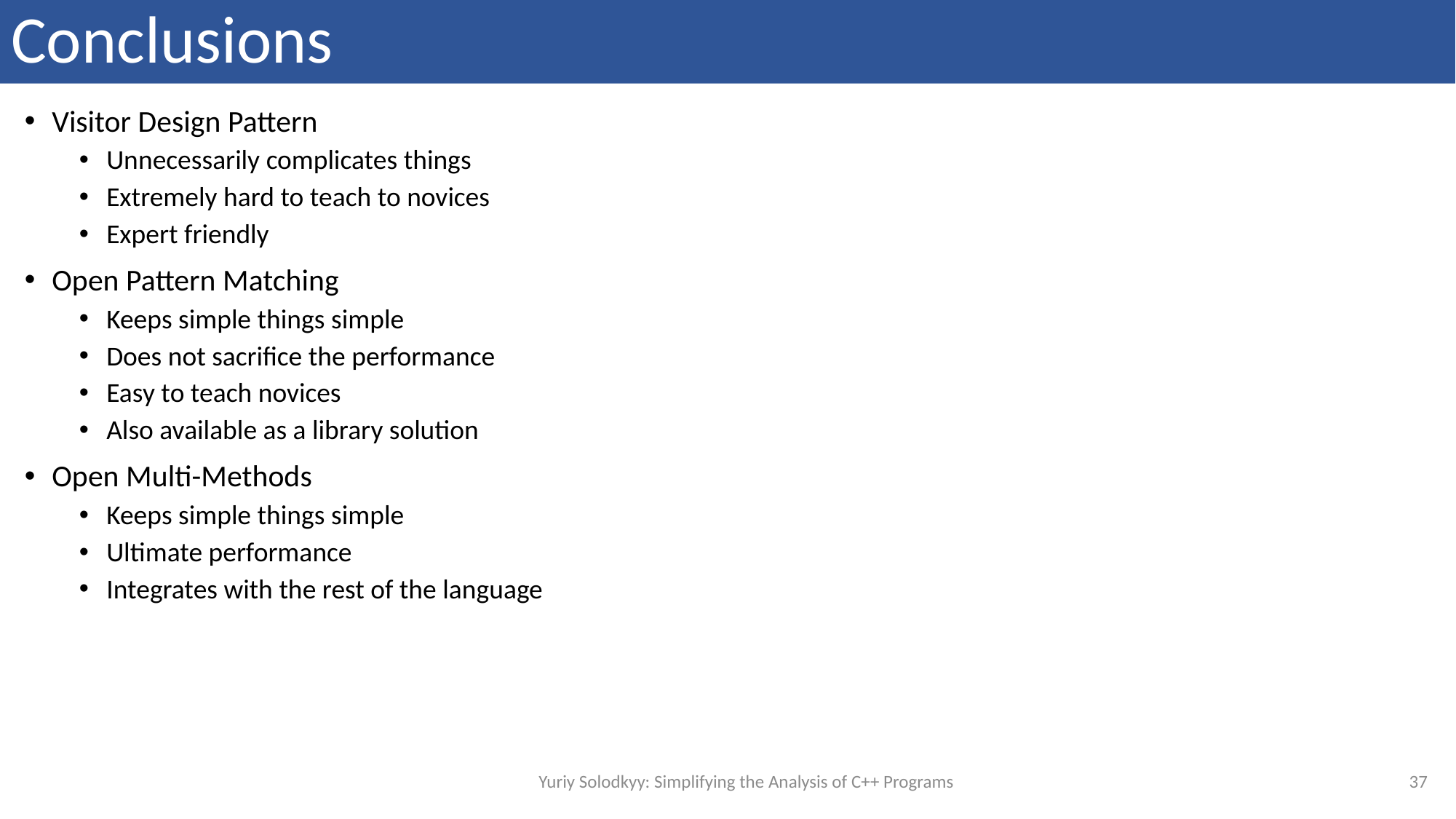

# Conclusions
Visitor Design Pattern
Unnecessarily complicates things
Extremely hard to teach to novices
Expert friendly
Open Pattern Matching
Keeps simple things simple
Does not sacrifice the performance
Easy to teach novices
Also available as a library solution
Open Multi-Methods
Keeps simple things simple
Ultimate performance
Integrates with the rest of the language
37
Yuriy Solodkyy: Simplifying the Analysis of C++ Programs